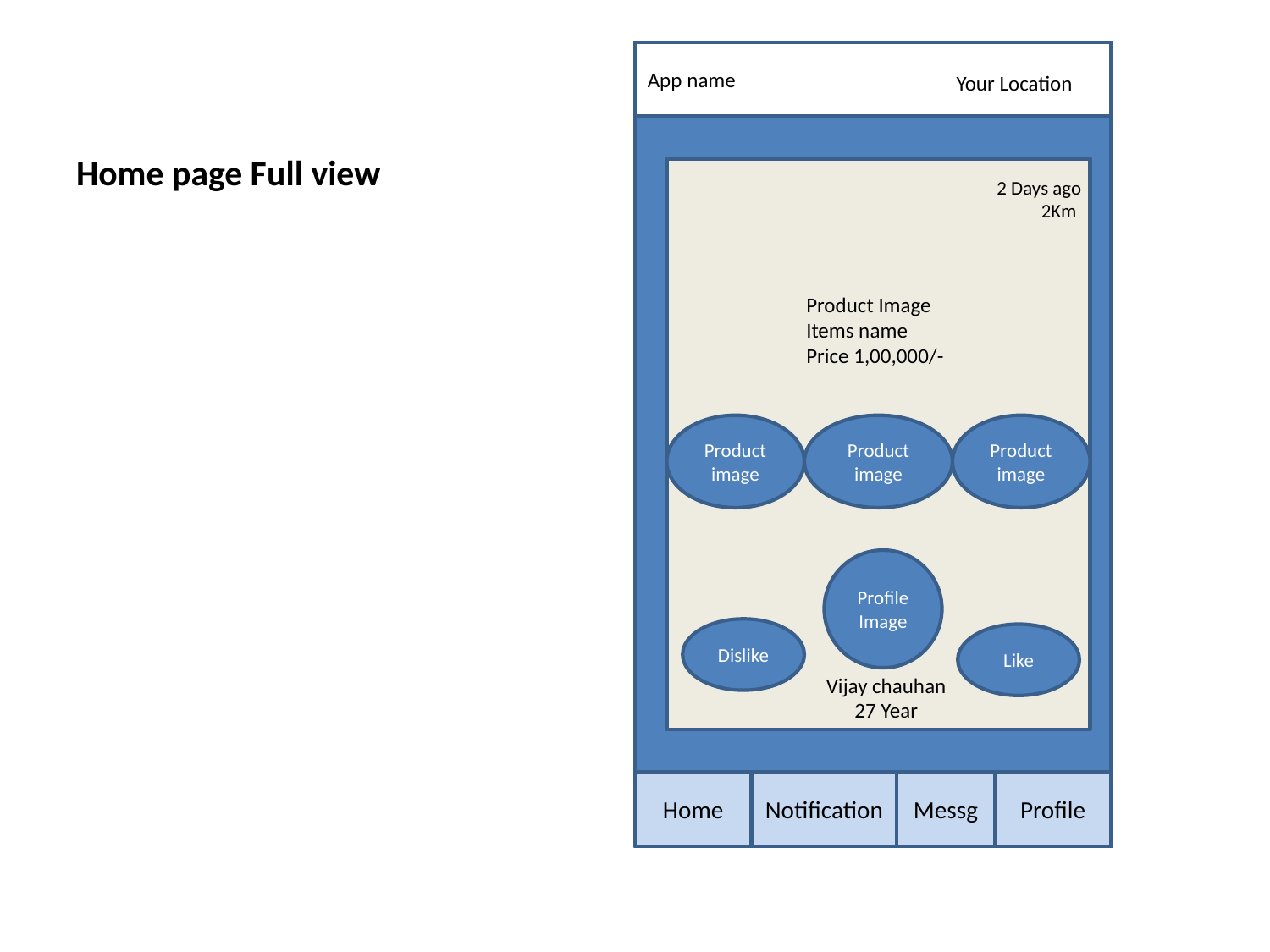

# Home page Full view

App name
Your Location

2 Days ago
          2Km

Product Image
Items name
Price 1,00,000/-
Product
image
Product
image
Product
image
Profile Image
Dislike
Like
Vijay chauhan
27 Year

Home
Notification
Messg
Profile